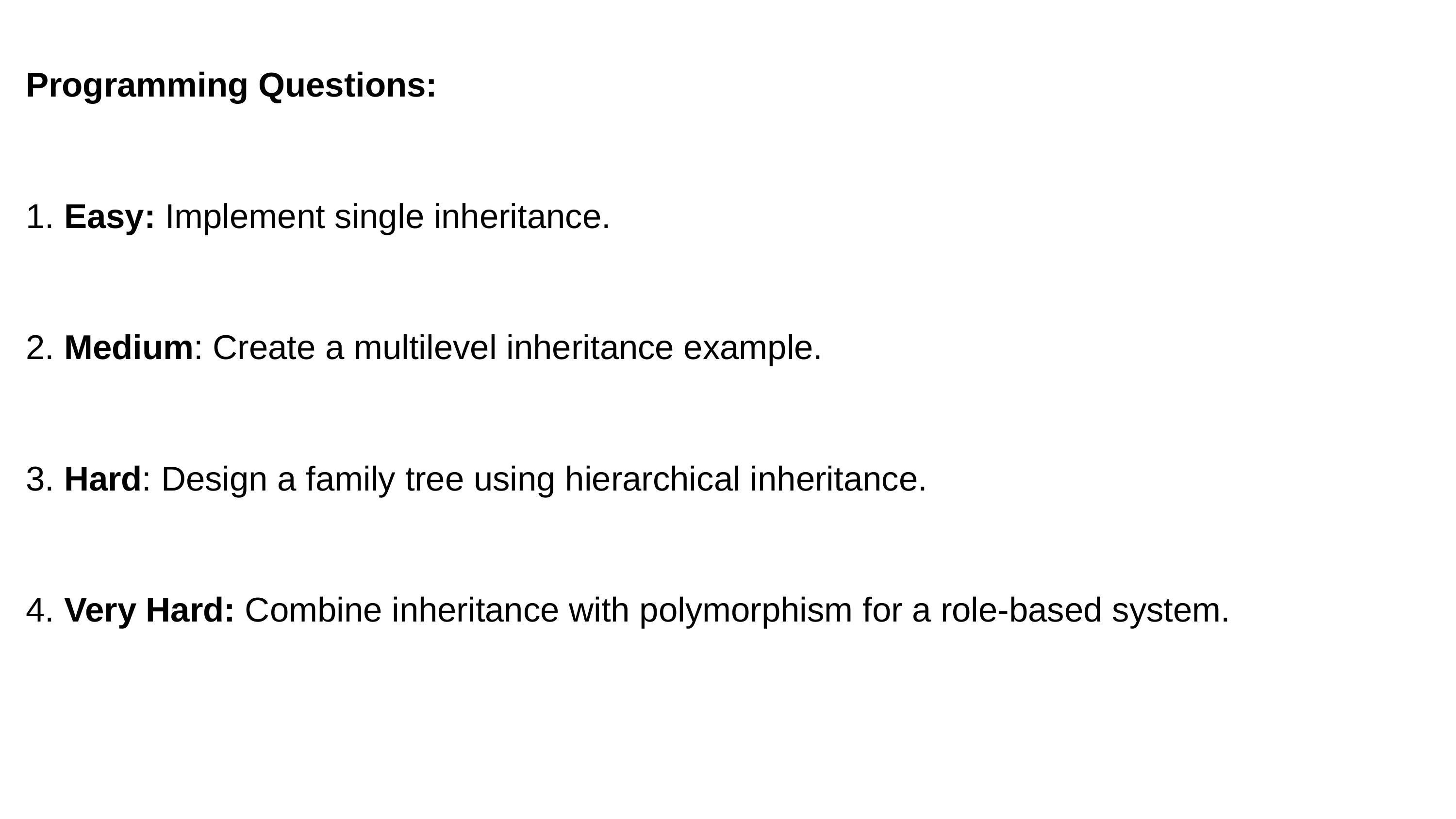

Programming Questions:

1. Easy: Implement single inheritance.

2. Medium: Create a multilevel inheritance example.

3. Hard: Design a family tree using hierarchical inheritance.

4. Very Hard: Combine inheritance with polymorphism for a role-based system.